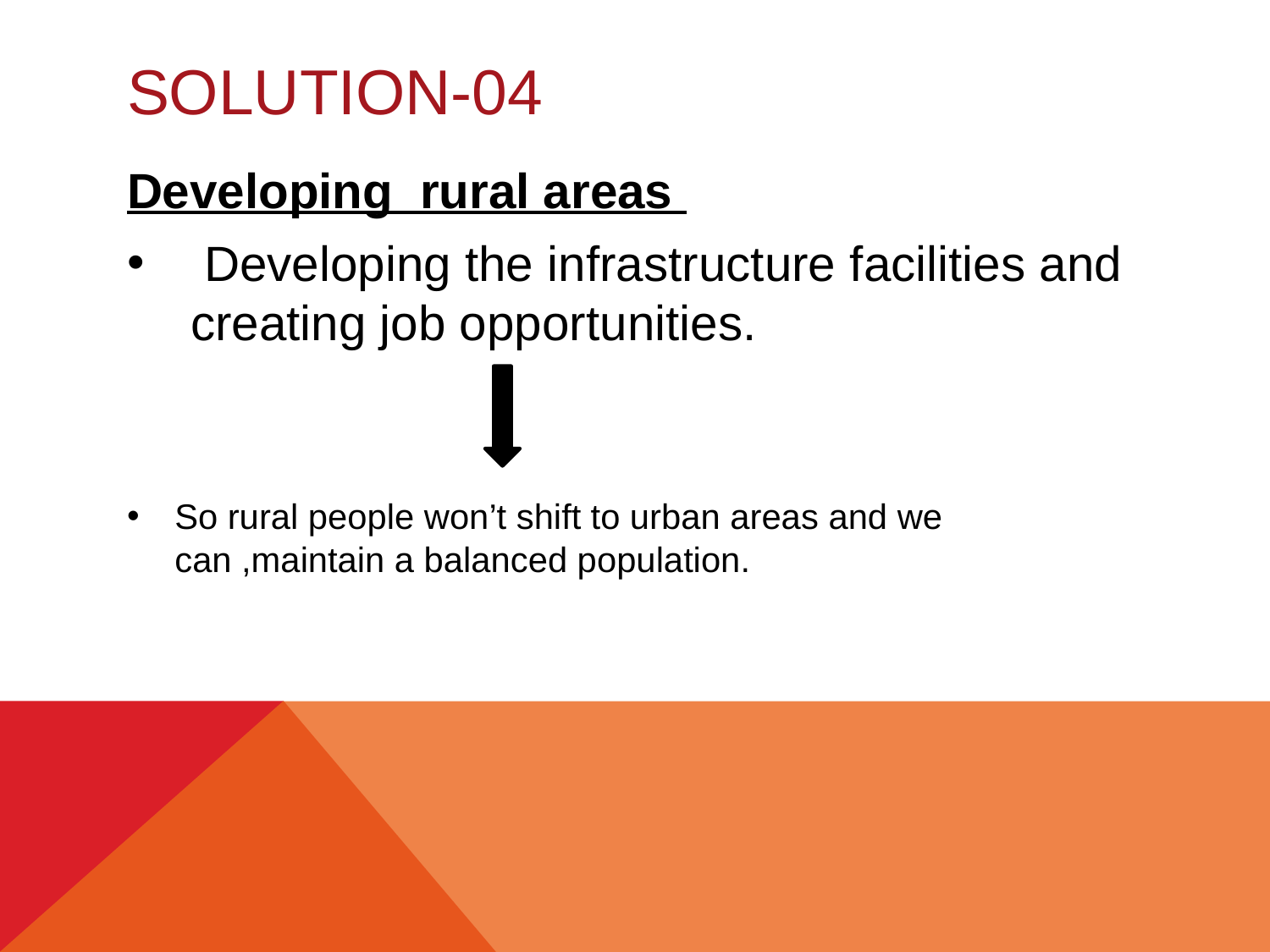

# Solution-04
Developing  rural areas
 Developing the infrastructure facilities and creating job opportunities.

So rural people won’t shift to urban areas and we can ,maintain a balanced population.